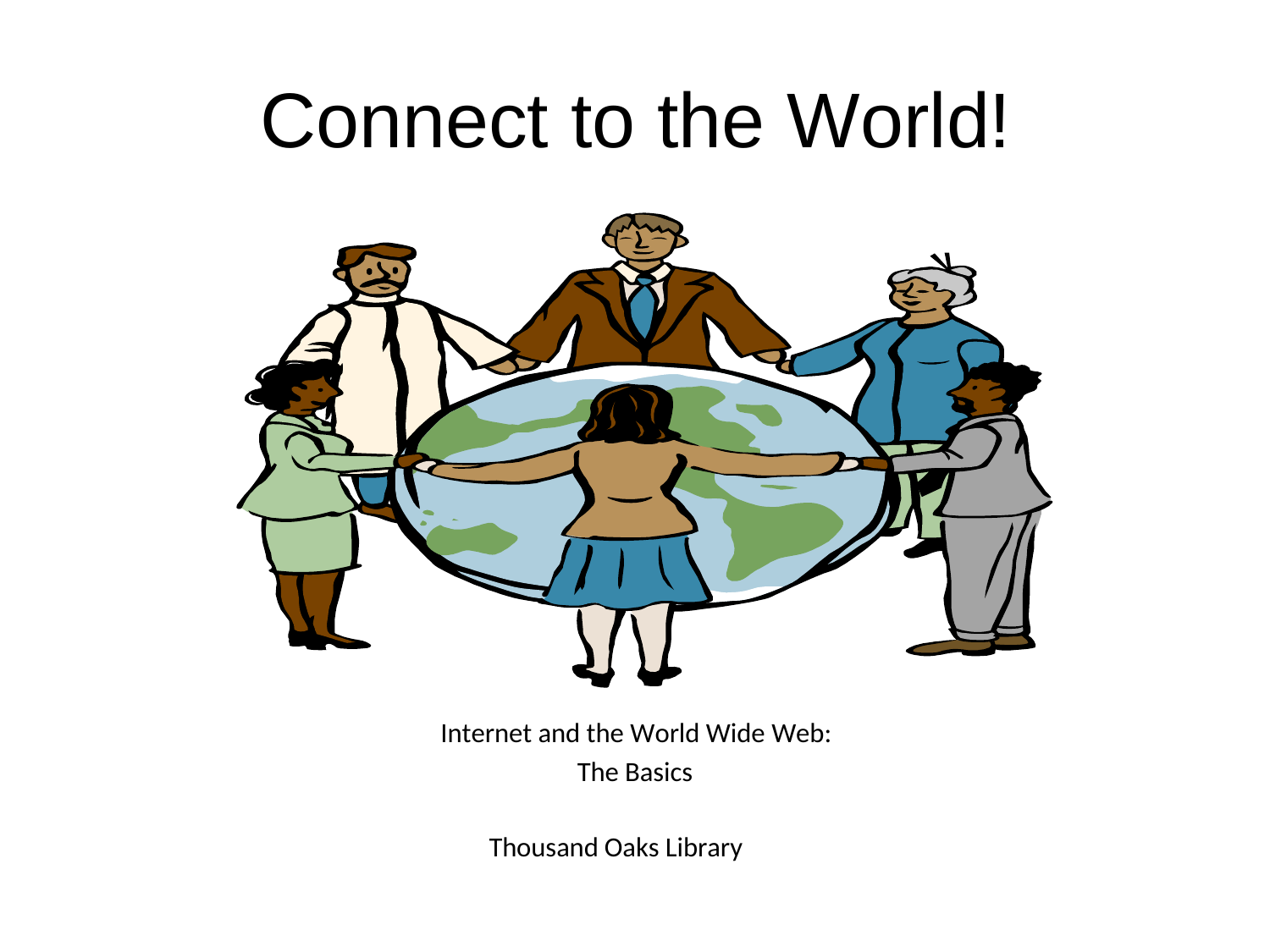

Connect
to
the
World!

Internet and the World Wide Web:
The Basics
Thousand Oaks Library